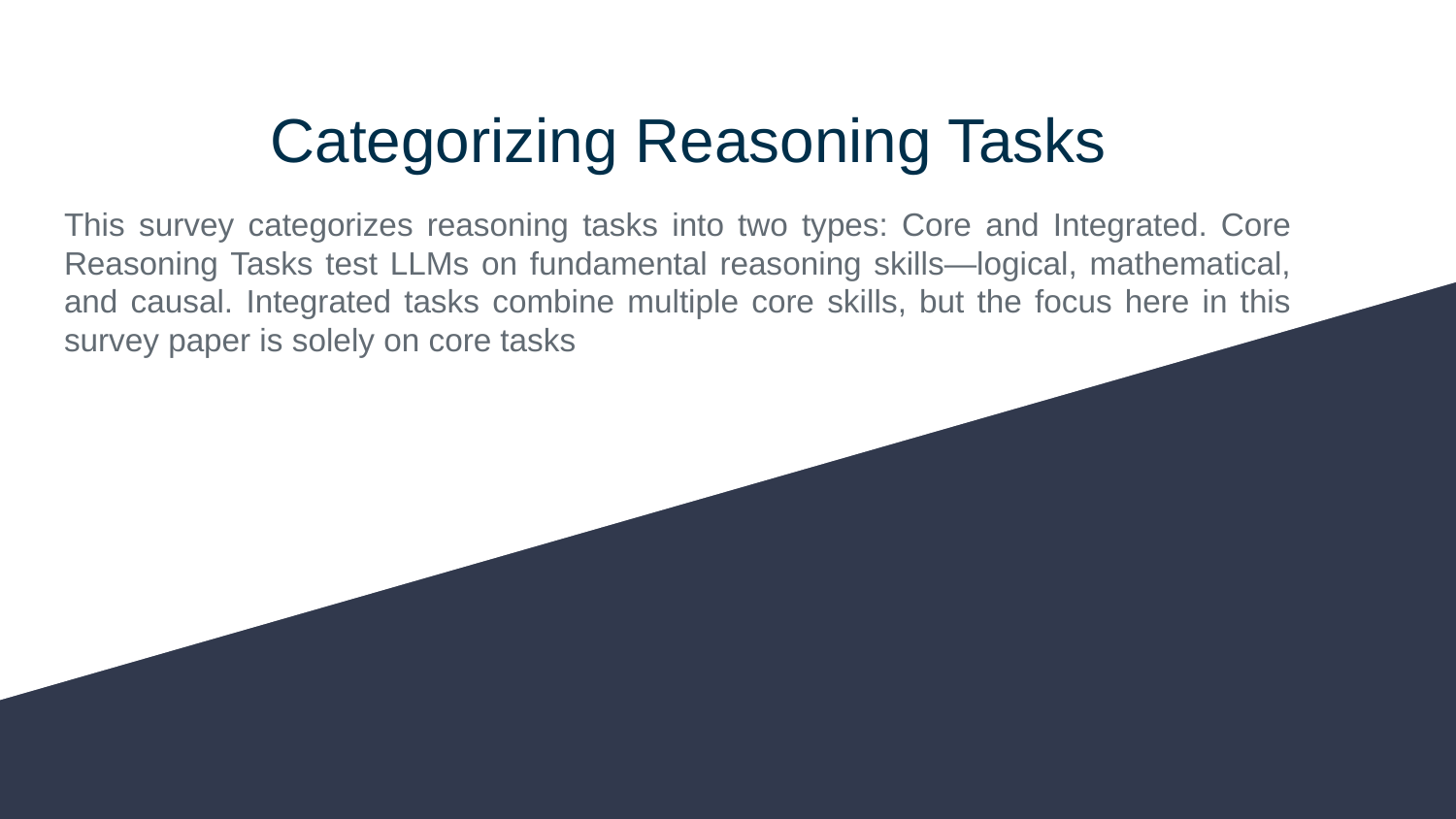

# Categorizing Reasoning Tasks
This survey categorizes reasoning tasks into two types: Core and Integrated. Core Reasoning Tasks test LLMs on fundamental reasoning skills—logical, mathematical, and causal. Integrated tasks combine multiple core skills, but the focus here in this survey paper is solely on core tasks